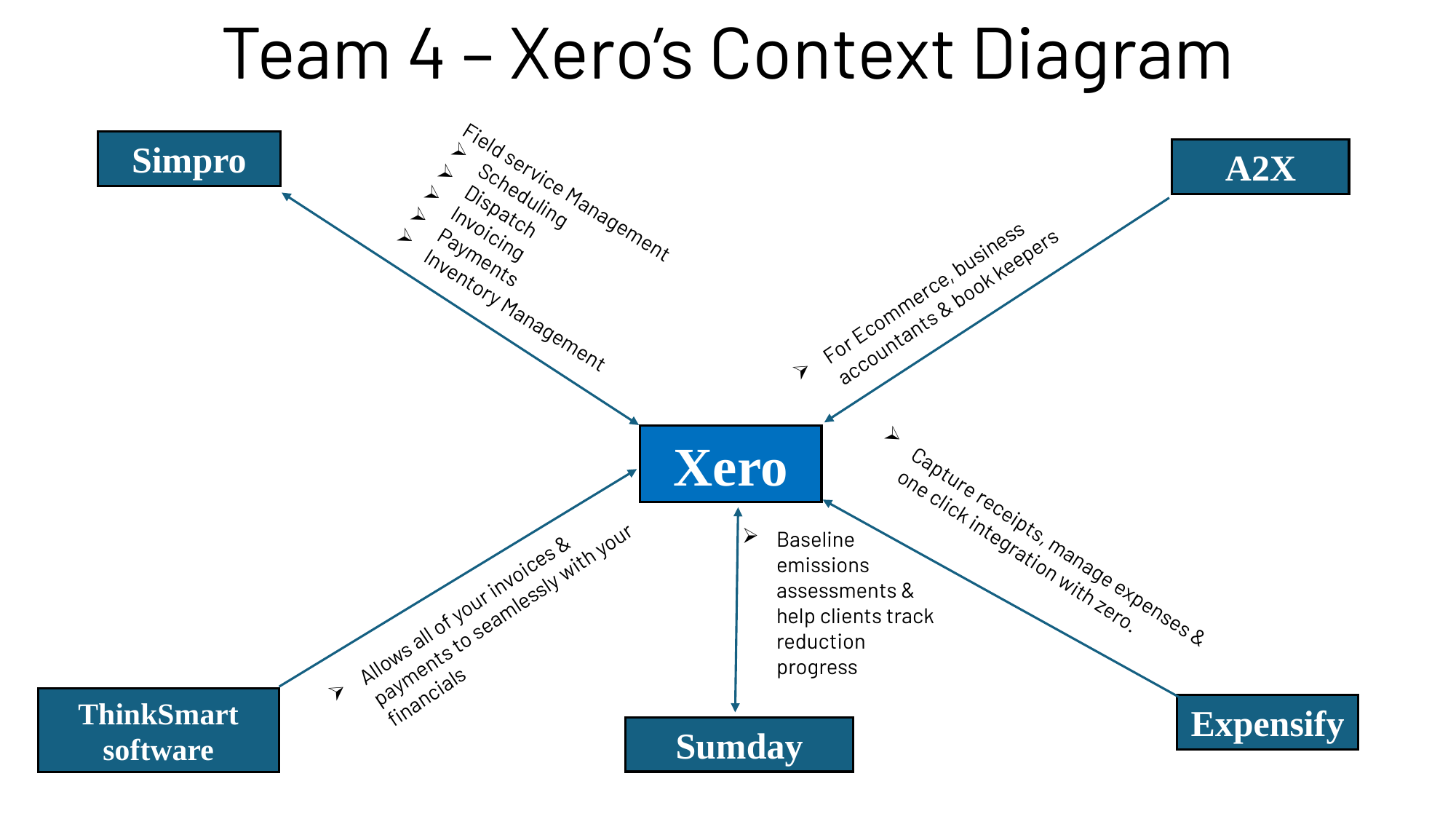

Team 4 – Xero’s Context Diagram
Simpro
A2X
Field service Management
Scheduling
Dispatch
Invoicing
Payments
Inventory Management
For Ecommerce, business accountants & book keepers
5
Xero
Baseline emissions assessments & help clients track reduction progress
Capture receipts, manage expenses & one click integration with zero.
Allows all of your invoices & payments to seamlessly with your financials
1
ThinkSmart software
Expensify
Sumday